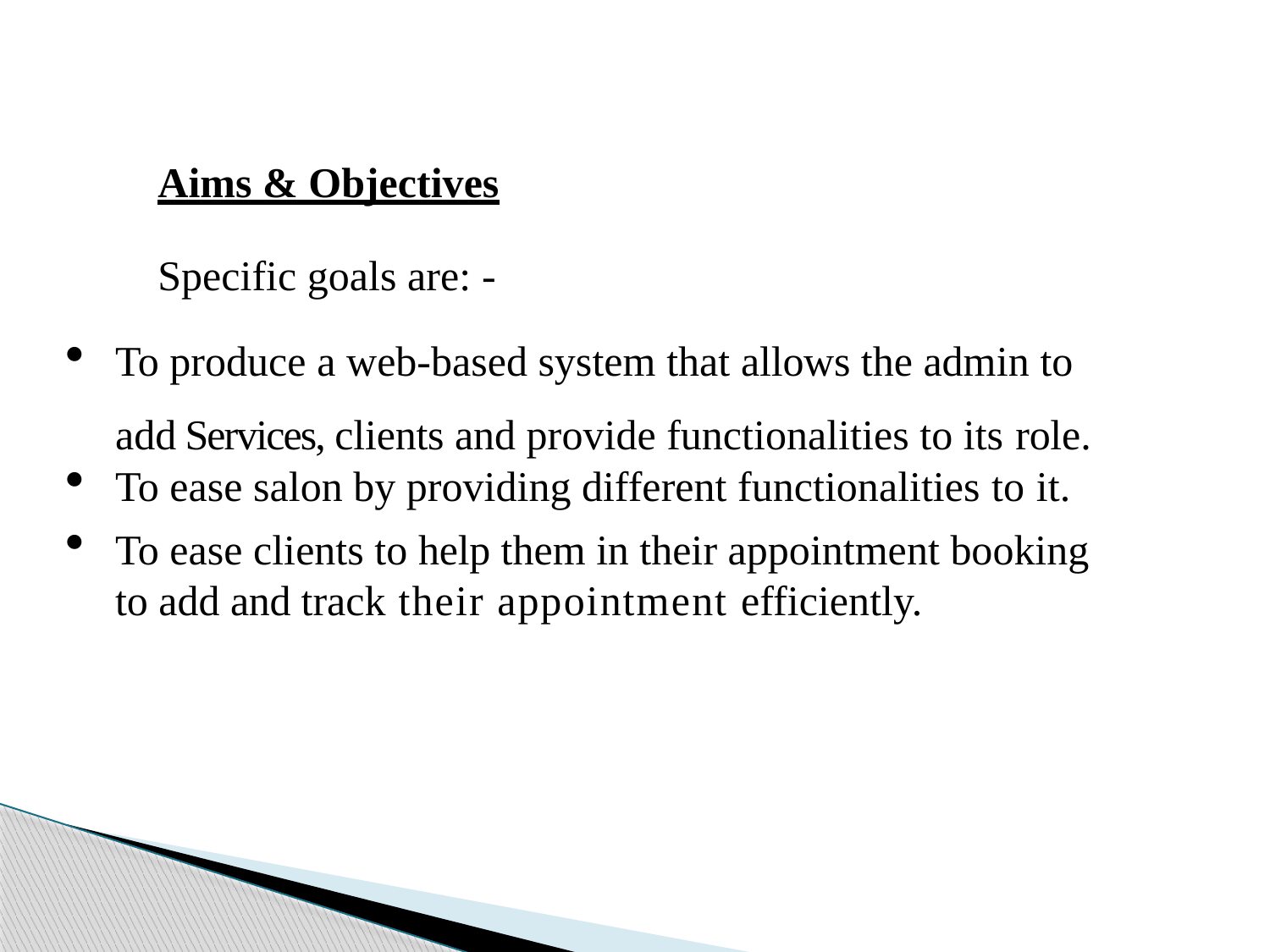

Aims & Objectives

Specific goals are: -
To produce a web-based system that allows the admin to add Services, clients and provide functionalities to its role.
To ease salon by providing different functionalities to it.
To ease clients to help them in their appointment booking to add and track their appointment efficiently.